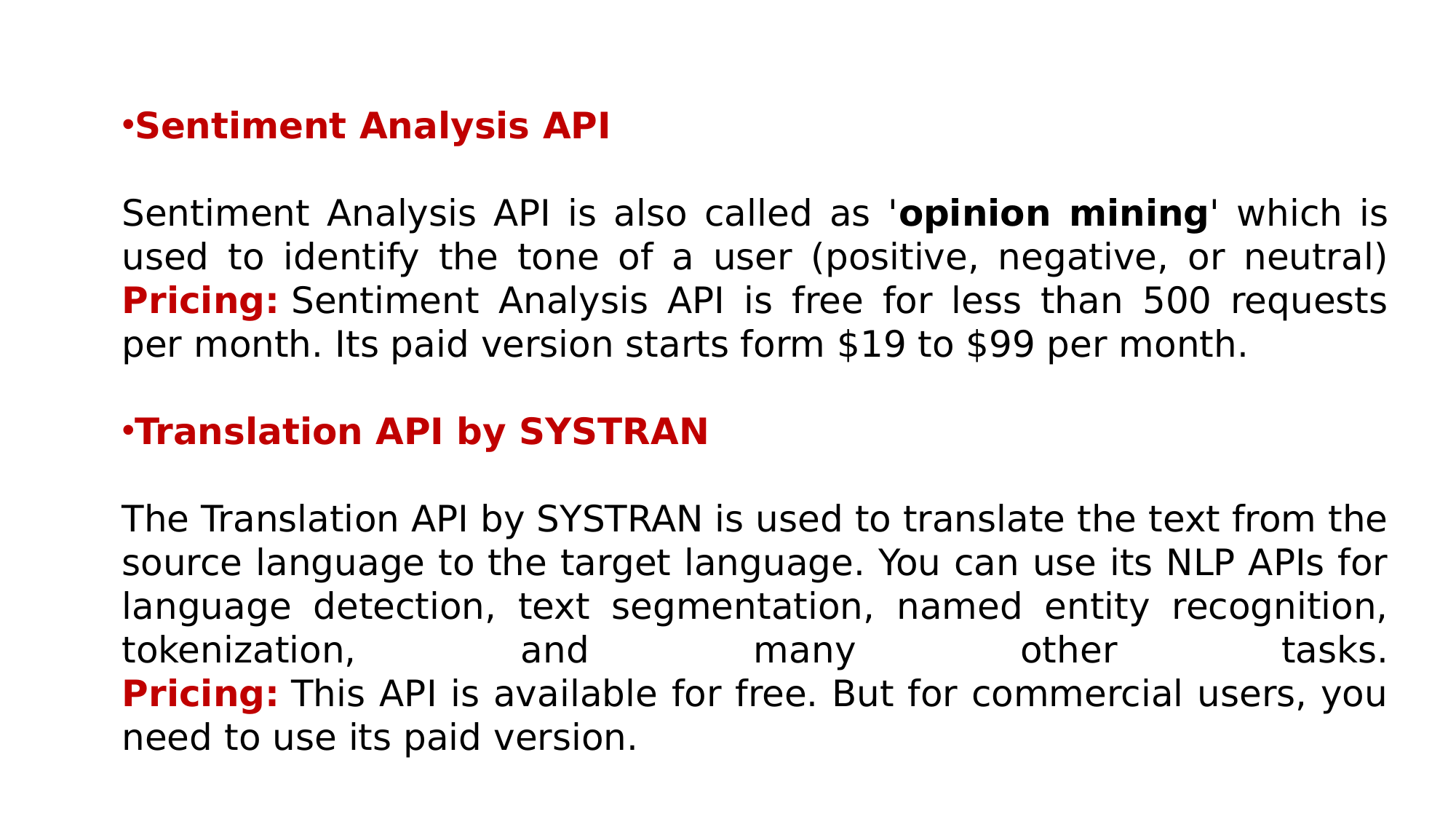

Sentiment Analysis API
Sentiment Analysis API is also called as 'opinion mining' which is used to identify the tone of a user (positive, negative, or neutral)
Pricing: Sentiment Analysis API is free for less than 500 requests per month. Its paid version starts form $19 to $99 per month.

Translation API by SYSTRAN
The Translation API by SYSTRAN is used to translate the text from the source language to the target language. You can use its NLP APIs for language detection, text segmentation, named entity recognition, tokenization, and many other tasks.
Pricing: This API is available for free. But for commercial users, you need to use its paid version.